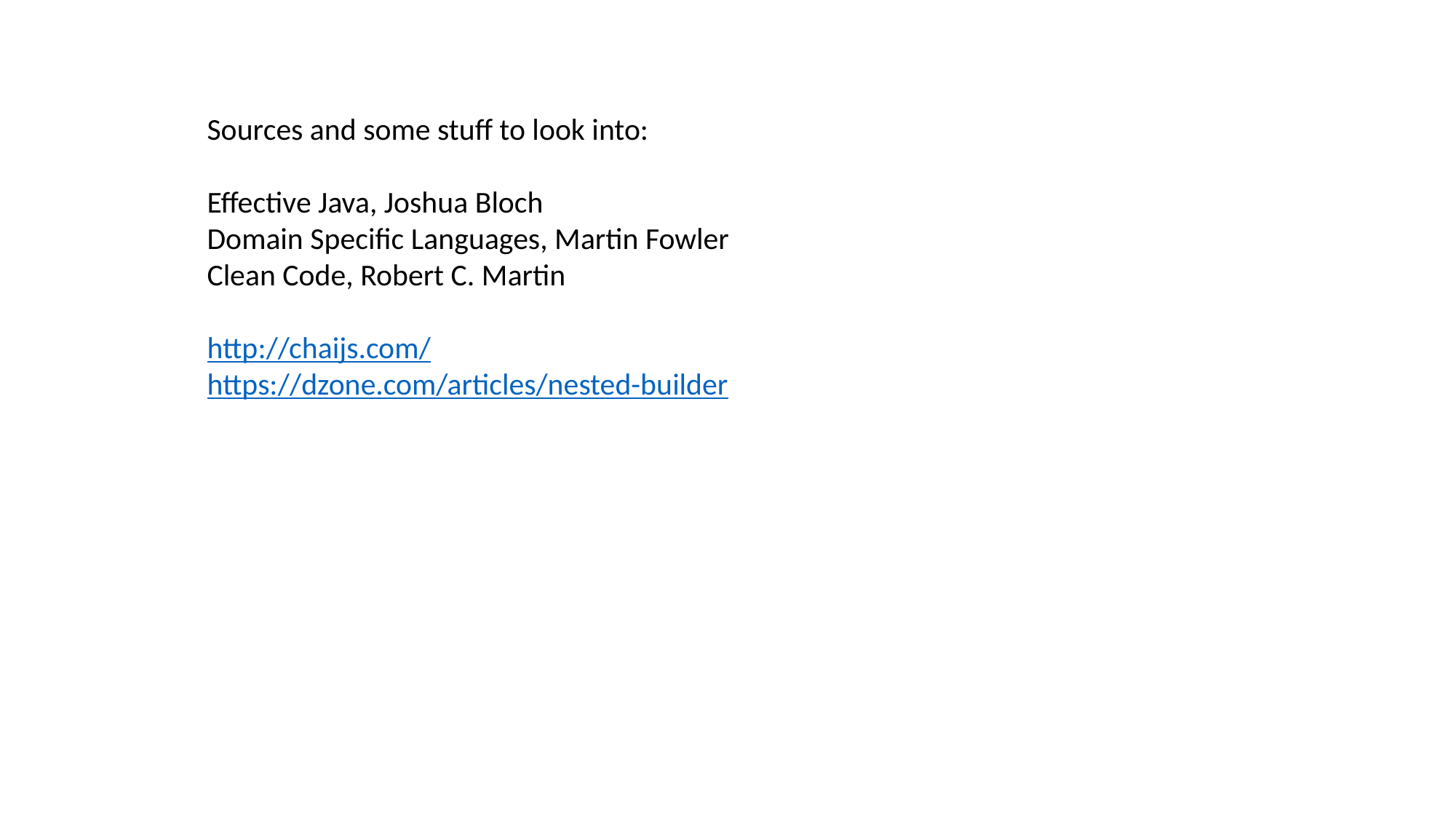

Sources and some stuff to look into:

Effective Java, Joshua Bloch
Domain Specific Languages, Martin Fowler
Clean Code, Robert C. Martin

http://chaijs.com/
https://dzone.com/articles/nested-builder